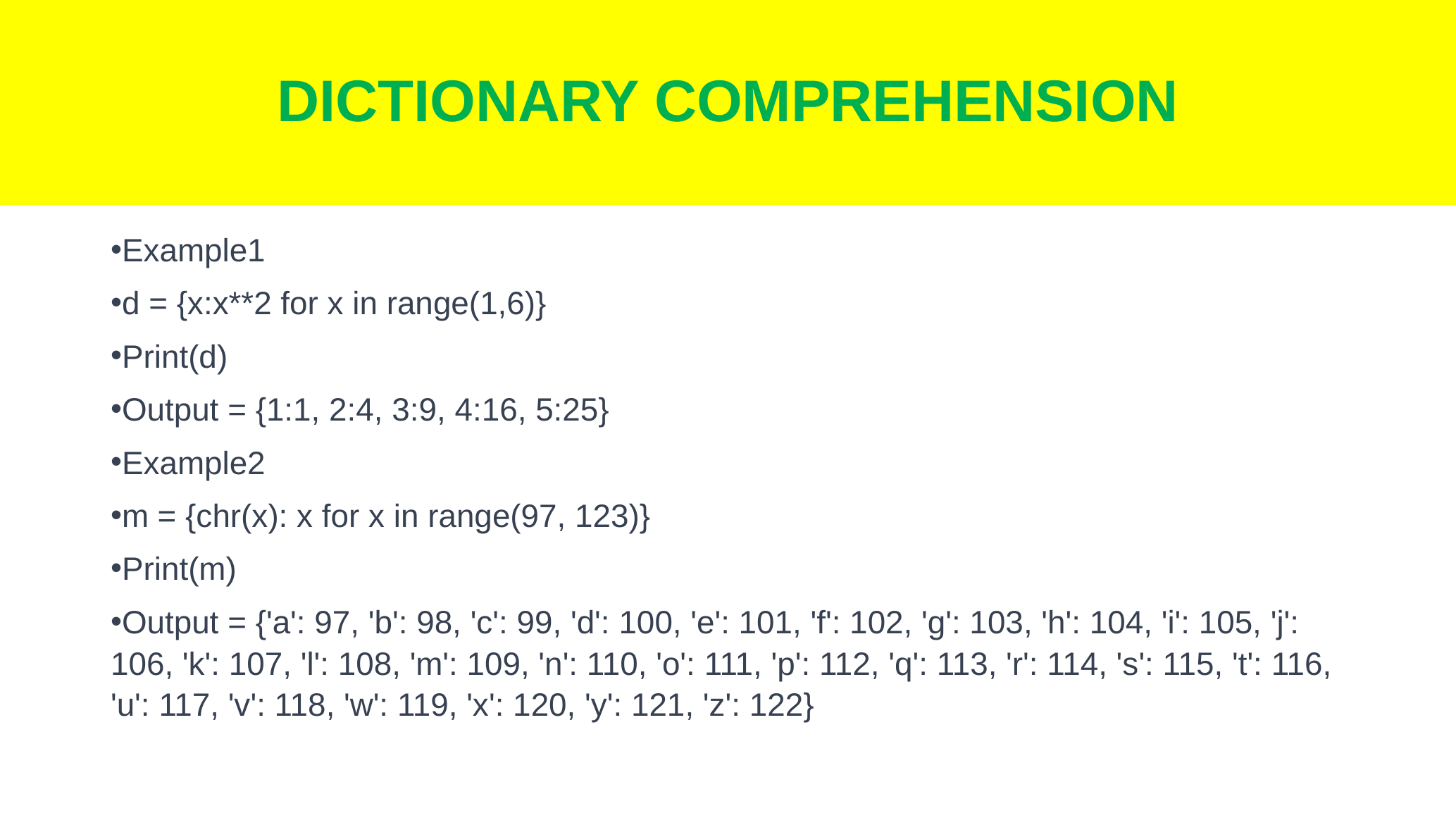

# DICTIONARY COMPREHENSION
Example1
d = {x:x**2 for x in range(1,6)}
Print(d)
Output = {1:1, 2:4, 3:9, 4:16, 5:25}
Example2
m = {chr(x): x for x in range(97, 123)}
Print(m)
Output = {'a': 97, 'b': 98, 'c': 99, 'd': 100, 'e': 101, 'f': 102, 'g': 103, 'h': 104, 'i': 105, 'j': 106, 'k': 107, 'l': 108, 'm': 109, 'n': 110, 'o': 111, 'p': 112, 'q': 113, 'r': 114, 's': 115, 't': 116, 'u': 117, 'v': 118, 'w': 119, 'x': 120, 'y': 121, 'z': 122}